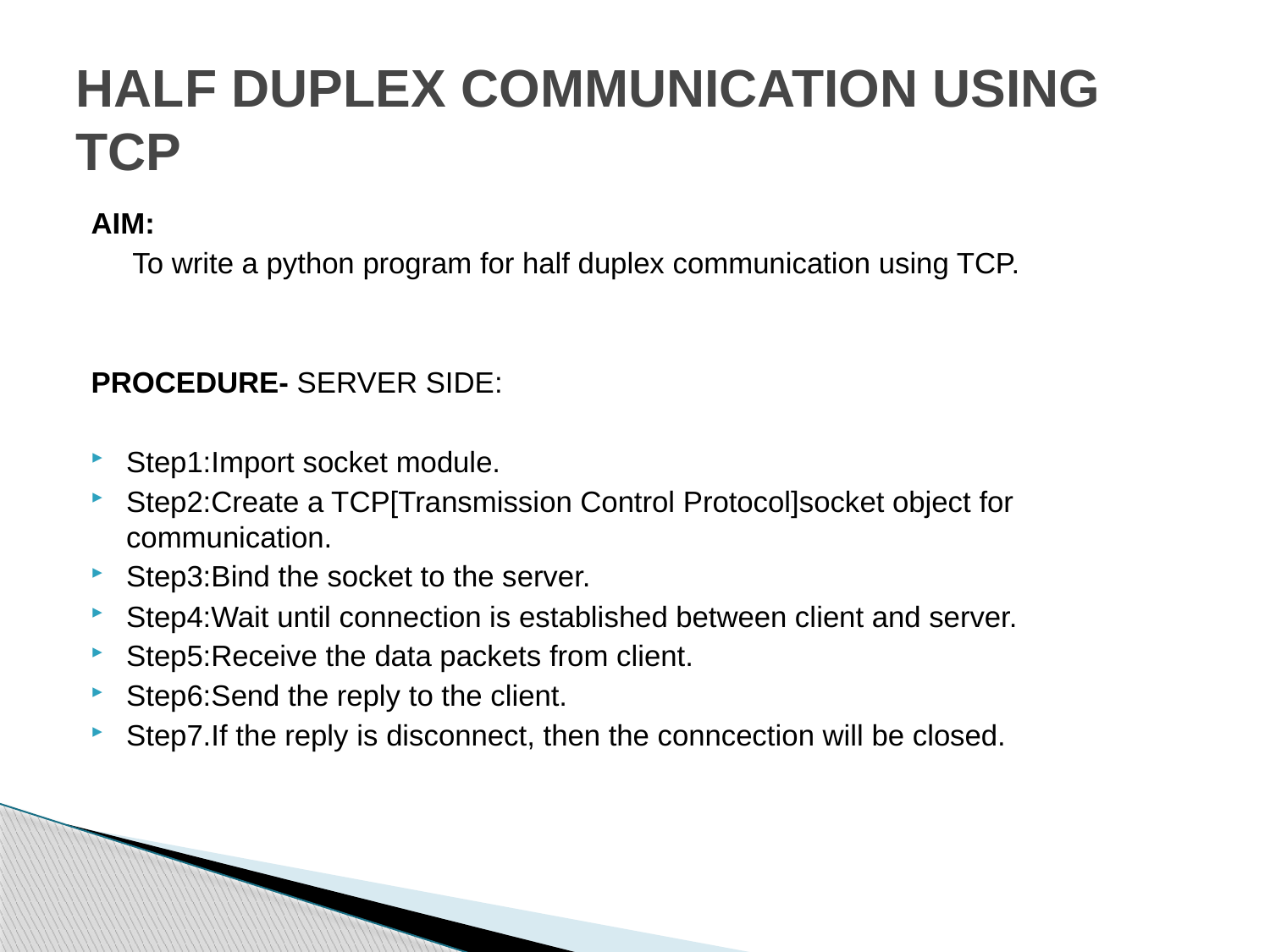

# HALF DUPLEX COMMUNICATION USING TCP
AIM:
     To write a python program for half duplex communication using TCP.

PROCEDURE- SERVER SIDE:

Step1:Import socket module.
Step2:Create a TCP[Transmission Control Protocol]socket object for communication.
Step3:Bind the socket to the server.
Step4:Wait until connection is established between client and server.
Step5:Receive the data packets from client.
Step6:Send the reply to the client.
Step7.If the reply is disconnect, then the conncection will be closed.